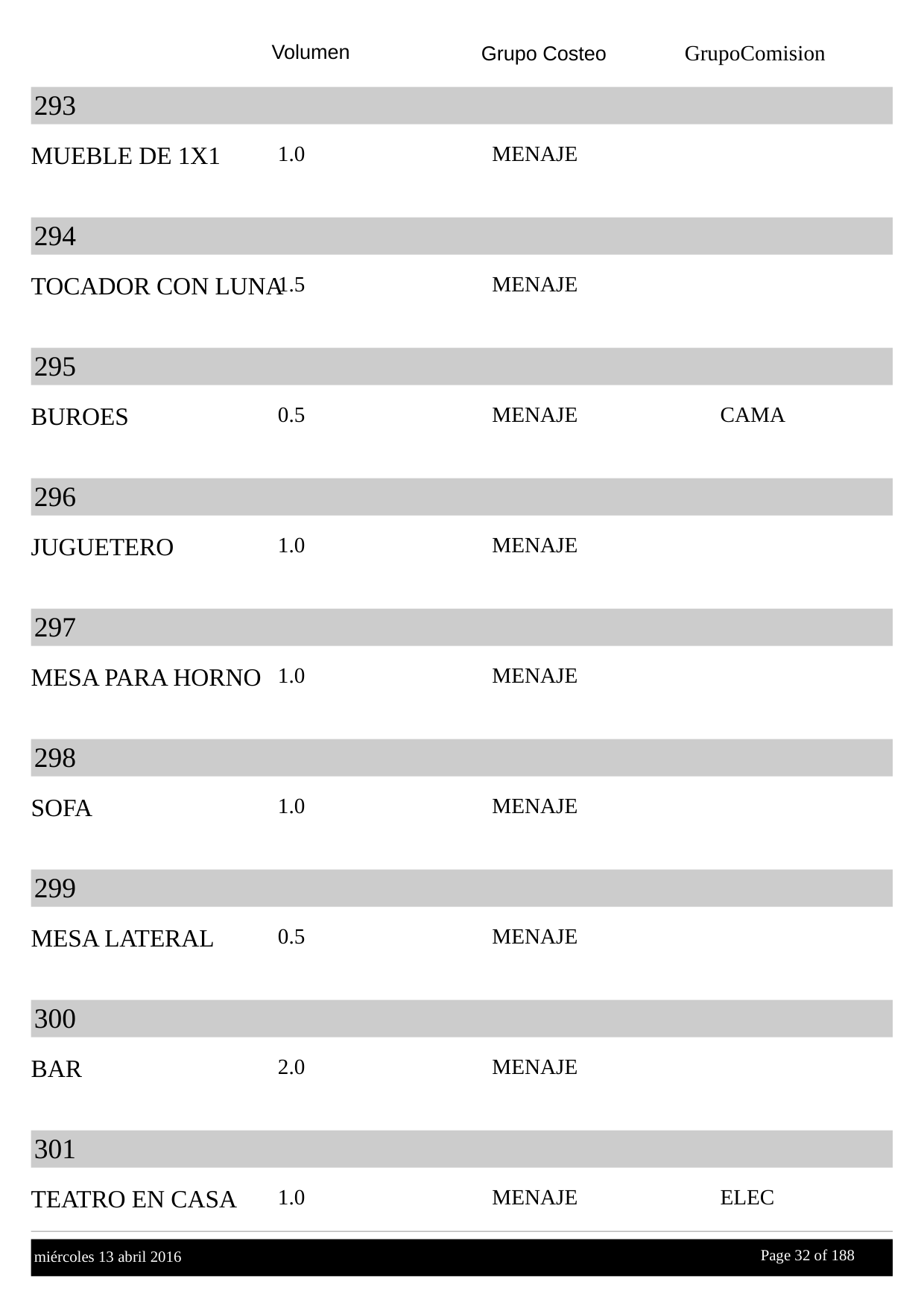

Volumen
GrupoComision
Grupo Costeo

293
MUEBLE DE 1X1
1.0
MENAJE

294
TOCADOR CON LUNA
1.5
MENAJE

295
BUROES
0.5
MENAJE
CAMA

296
JUGUETERO
1.0
MENAJE

297
MESA PARA HORNO
1.0
MENAJE

298
SOFA
1.0
MENAJE

299
MESA LATERAL
0.5
MENAJE

300
BAR
2.0
MENAJE

301
TEATRO EN CASA
1.0
MENAJE
ELEC

Page 32 of
 188
miércoles 13 abril 2016